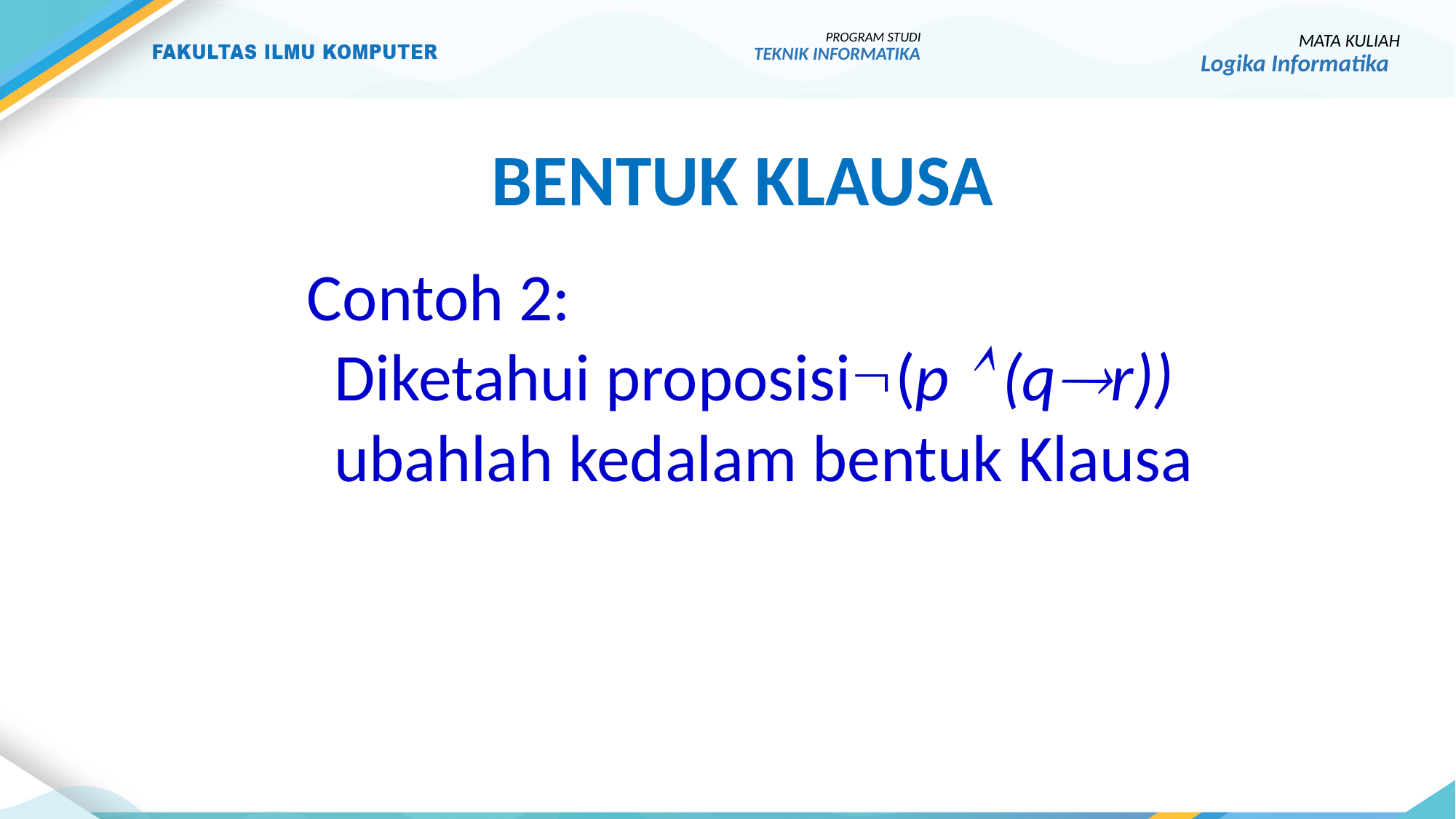

PROGRAM STUDI
TEKNIK INFORMATIKA
MATA KULIAH
Logika Informatika
Bentuk klausa
Contoh 2:
	Diketahui proposisi¬(p ∧ (q→r)) ubahlah kedalam bentuk Klausa